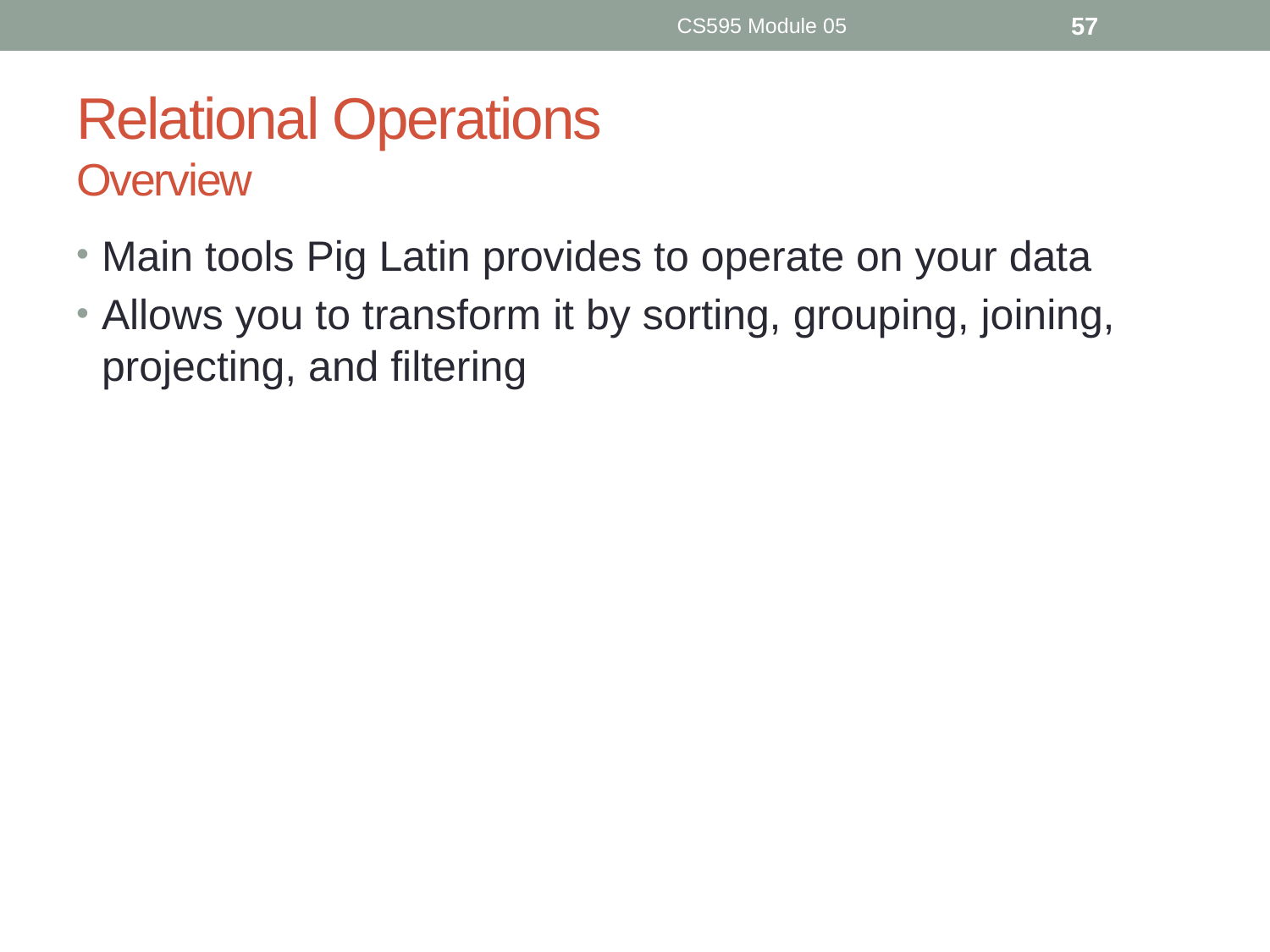

CS595 Module 05
57
# Relational Operations Overview
Main tools Pig Latin provides to operate on your data
Allows you to transform it by sorting, grouping, joining, projecting, and filtering